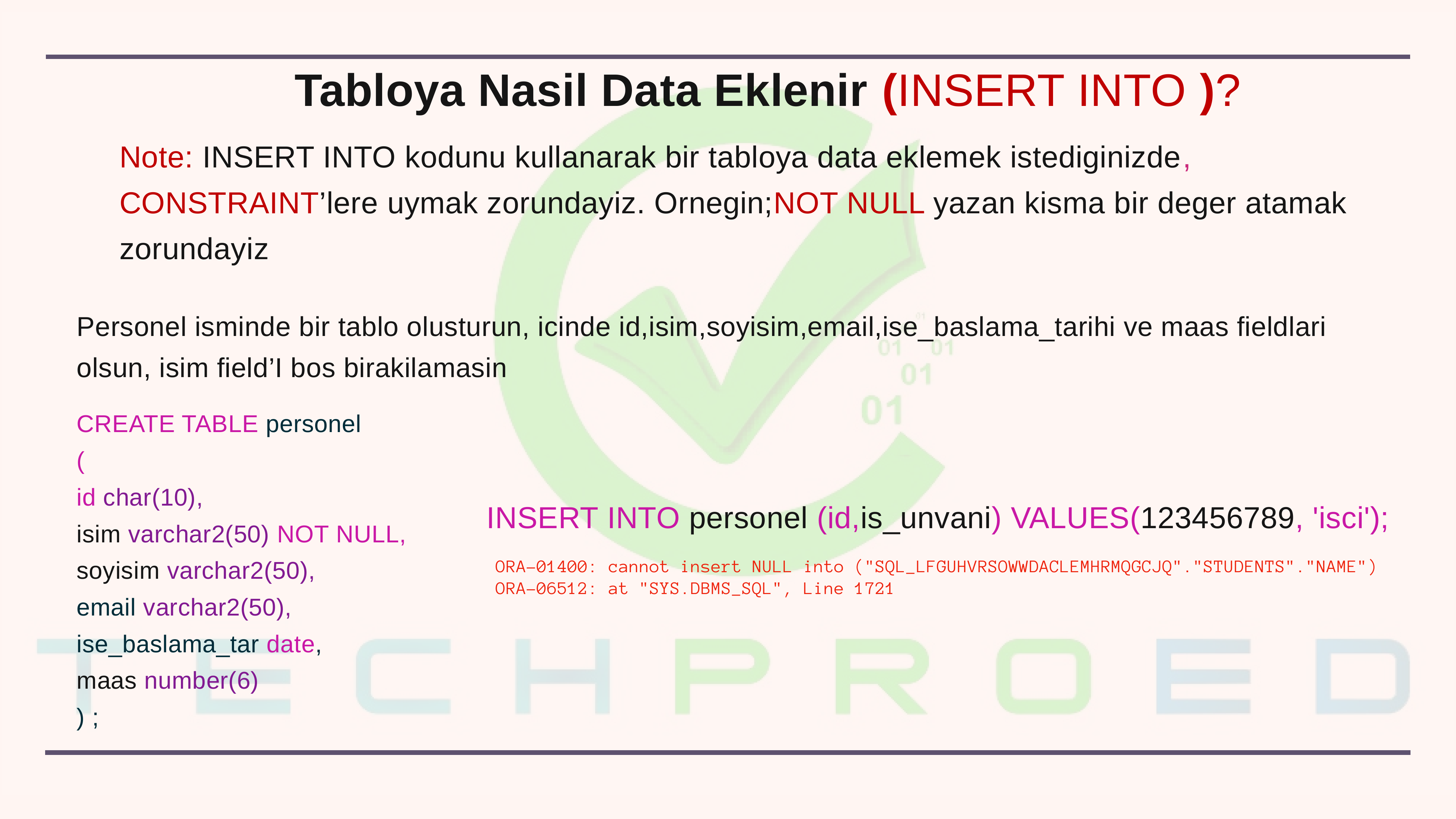

Tabloya Nasil Data Eklenir (INSERT INTO )?
Note: INSERT INTO kodunu kullanarak bir tabloya data eklemek istediginizde, CONSTRAINT’lere uymak zorundayiz. Ornegin;NOT NULL yazan kisma bir deger atamak zorundayiz
Personel isminde bir tablo olusturun, icinde id,isim,soyisim,email,ise_baslama_tarihi ve maas fieldlari olsun, isim field’I bos birakilamasin
CREATE TABLE personel
(
id char(10),
isim varchar2(50) NOT NULL,
soyisim varchar2(50),
email varchar2(50),
ise_baslama_tar date,
maas number(6)
) ;
INSERT INTO personel (id,is_unvani) VALUES(123456789, 'isci');
ORA-01400: cannot insert NULL into ("SQL_LFGUHVRSOWWDACLEMHRMQGCJQ"."STUDENTS"."NAME") ORA-06512: at "SYS.DBMS_SQL", Line 1721